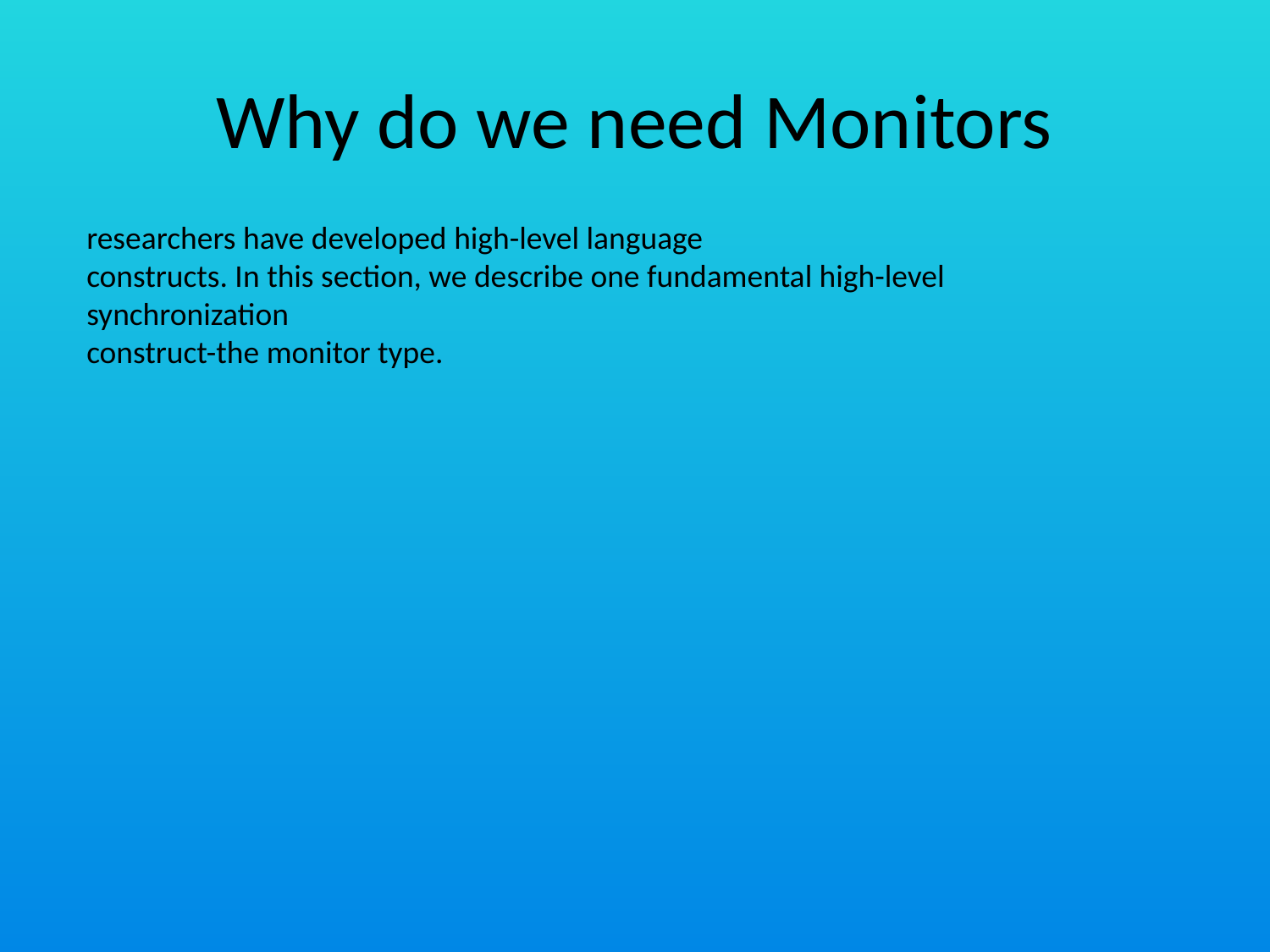

# Why do we need Monitors
researchers have developed high-level language
constructs. In this section, we describe one fundamental high-level synchronization
construct-the monitor type.